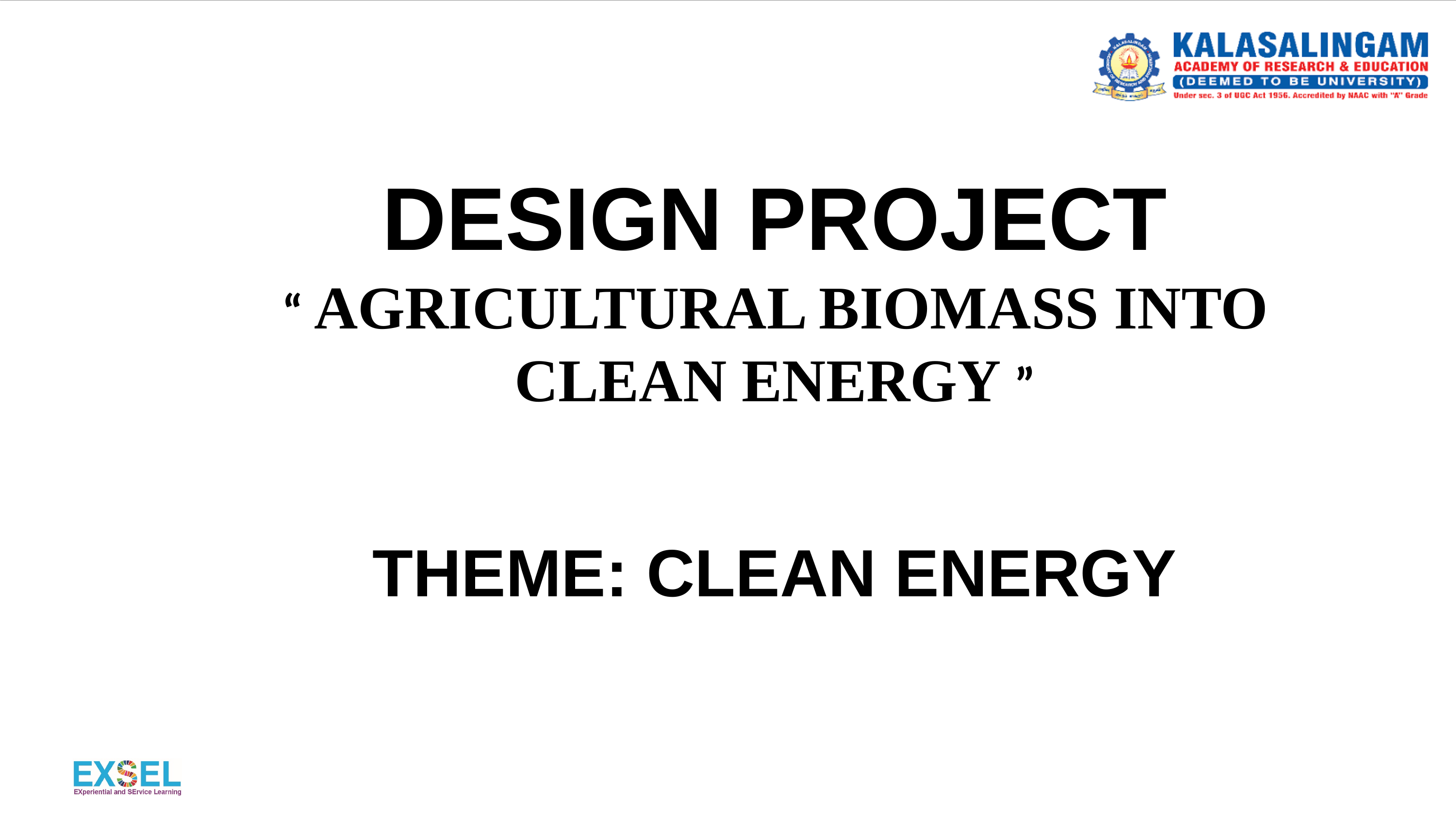

DESIGN PROJECT
“ AGRICULTURAL BIOMASS INTO CLEAN ENERGY ”

THEME: CLEAN ENERGY